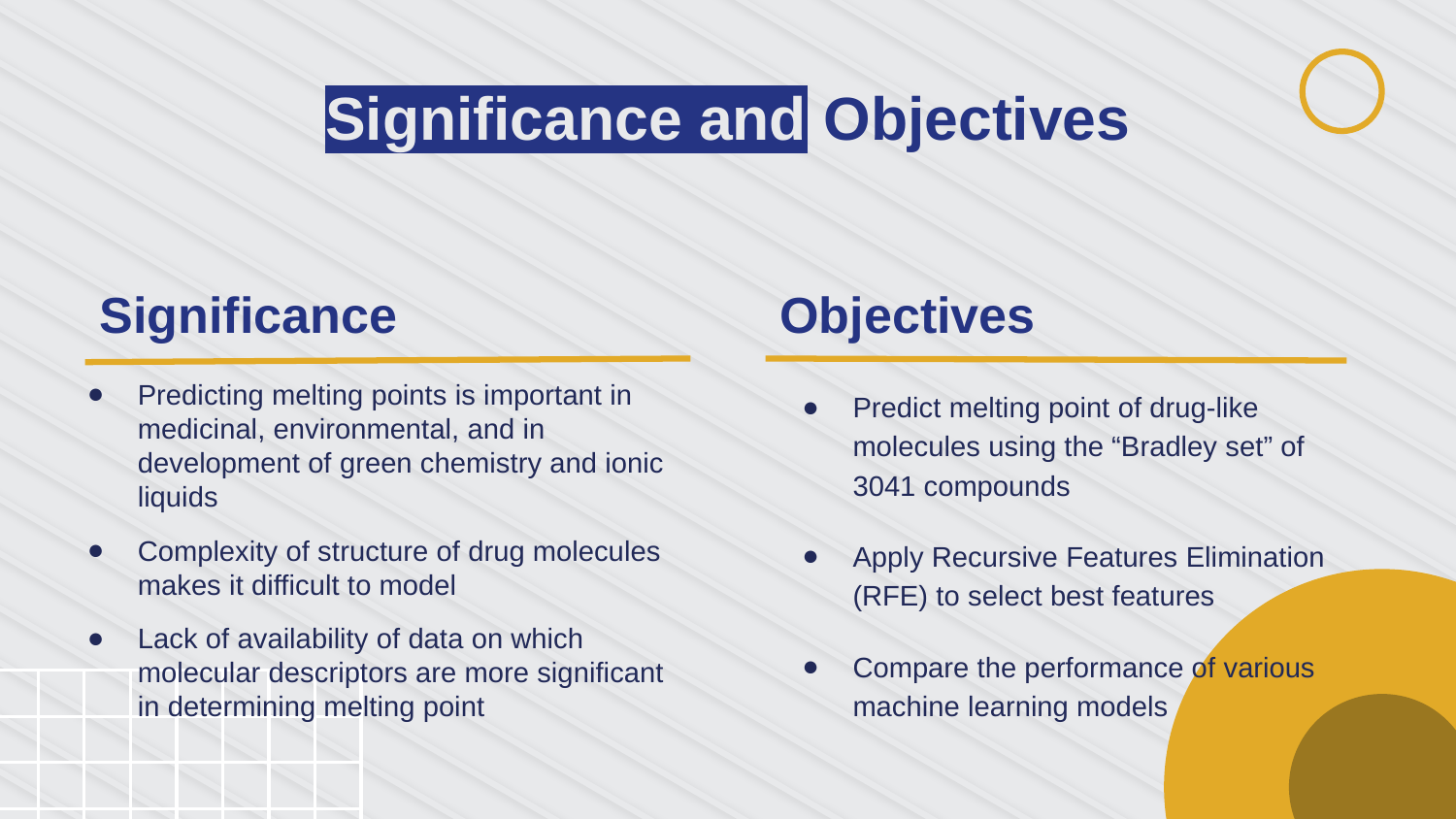

# Significance and Objectives
Significance
Objectives
Predicting melting points is important in medicinal, environmental, and in development of green chemistry and ionic liquids
Complexity of structure of drug molecules makes it difficult to model
Lack of availability of data on which molecular descriptors are more significant in determining melting point
Predict melting point of drug-like molecules using the “Bradley set” of 3041 compounds
Apply Recursive Features Elimination (RFE) to select best features
Compare the performance of various machine learning models